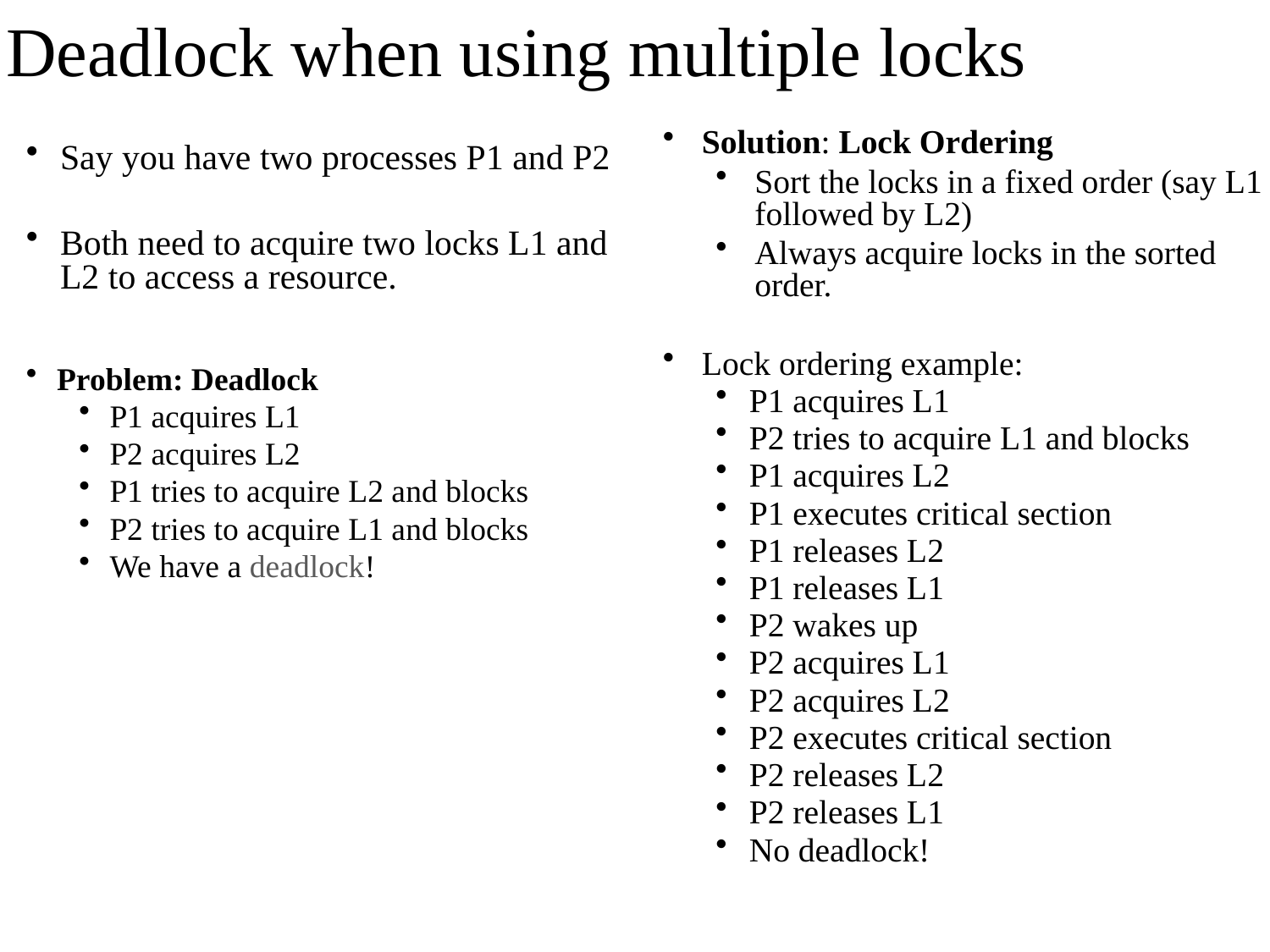

# Deadlock when using multiple locks
Solution: Lock Ordering
Sort the locks in a fixed order (say L1 followed by L2)
Always acquire locks in the sorted order.

Lock ordering example:
P1 acquires L1
P2 tries to acquire L1 and blocks
P1 acquires L2
P1 executes critical section
P1 releases L2
P1 releases L1
P2 wakes up
P2 acquires L1
P2 acquires L2
P2 executes critical section
P2 releases L2
P2 releases L1
No deadlock!
Say you have two processes P1 and P2

Both need to acquire two locks L1 and L2 to access a resource.

Problem: Deadlock
P1 acquires L1
P2 acquires L2
P1 tries to acquire L2 and blocks
P2 tries to acquire L1 and blocks
We have a deadlock!
16